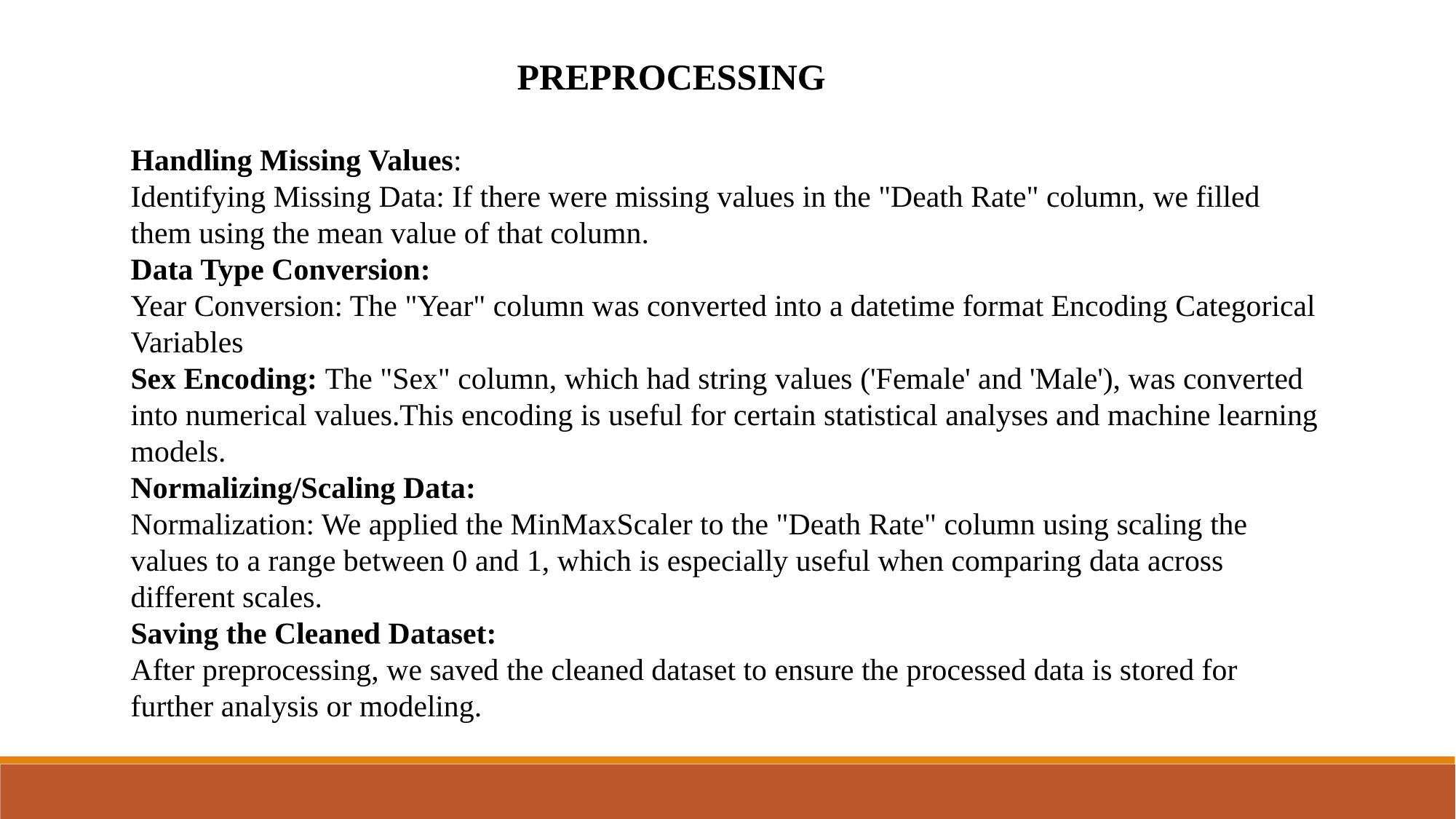

PREPROCESSING
Handling Missing Values:
Identifying Missing Data: If there were missing values in the "Death Rate" column, we filled them using the mean value of that column.
Data Type Conversion:
Year Conversion: The "Year" column was converted into a datetime format Encoding Categorical Variables
Sex Encoding: The "Sex" column, which had string values ('Female' and 'Male'), was converted into numerical values.This encoding is useful for certain statistical analyses and machine learning models.
Normalizing/Scaling Data:
Normalization: We applied the MinMaxScaler to the "Death Rate" column using scaling the values to a range between 0 and 1, which is especially useful when comparing data across different scales.
Saving the Cleaned Dataset:
After preprocessing, we saved the cleaned dataset to ensure the processed data is stored for further analysis or modeling.